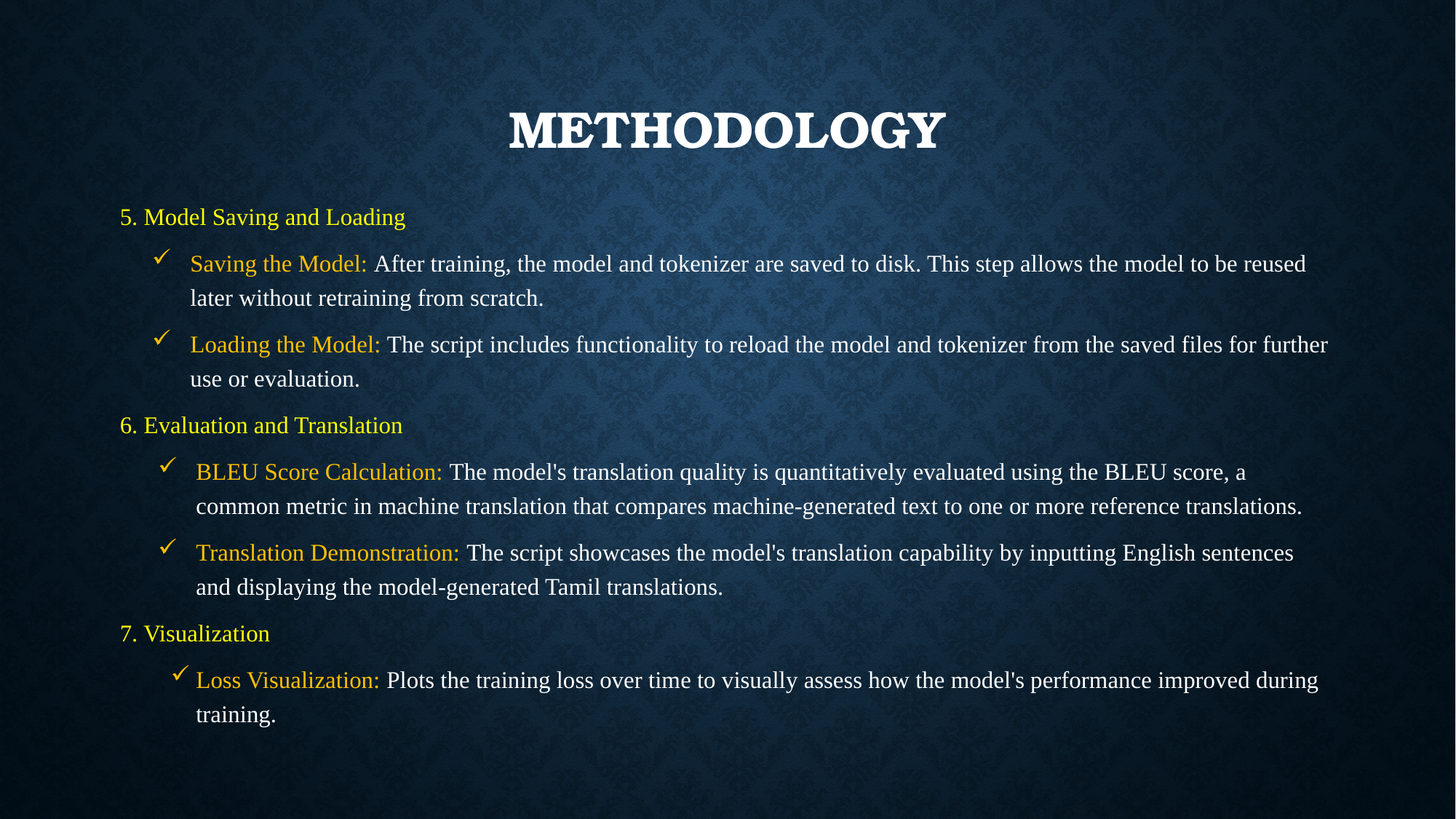

# methodology
5. Model Saving and Loading
Saving the Model: After training, the model and tokenizer are saved to disk. This step allows the model to be reused later without retraining from scratch.
Loading the Model: The script includes functionality to reload the model and tokenizer from the saved files for further use or evaluation.
6. Evaluation and Translation
BLEU Score Calculation: The model's translation quality is quantitatively evaluated using the BLEU score, a common metric in machine translation that compares machine-generated text to one or more reference translations.
Translation Demonstration: The script showcases the model's translation capability by inputting English sentences and displaying the model-generated Tamil translations.
7. Visualization
Loss Visualization: Plots the training loss over time to visually assess how the model's performance improved during training.